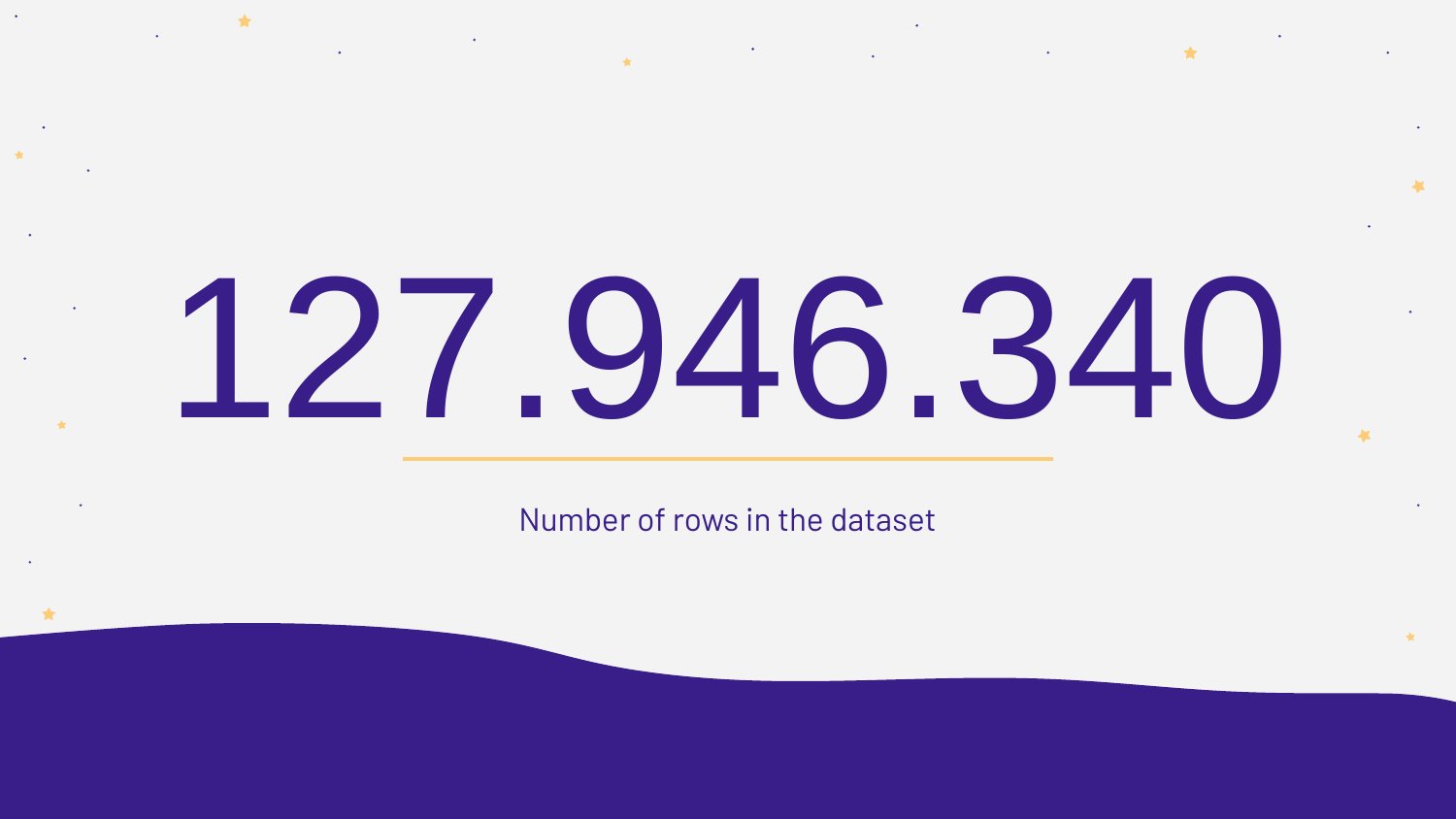

# 127.946.340
Number of rows in the dataset